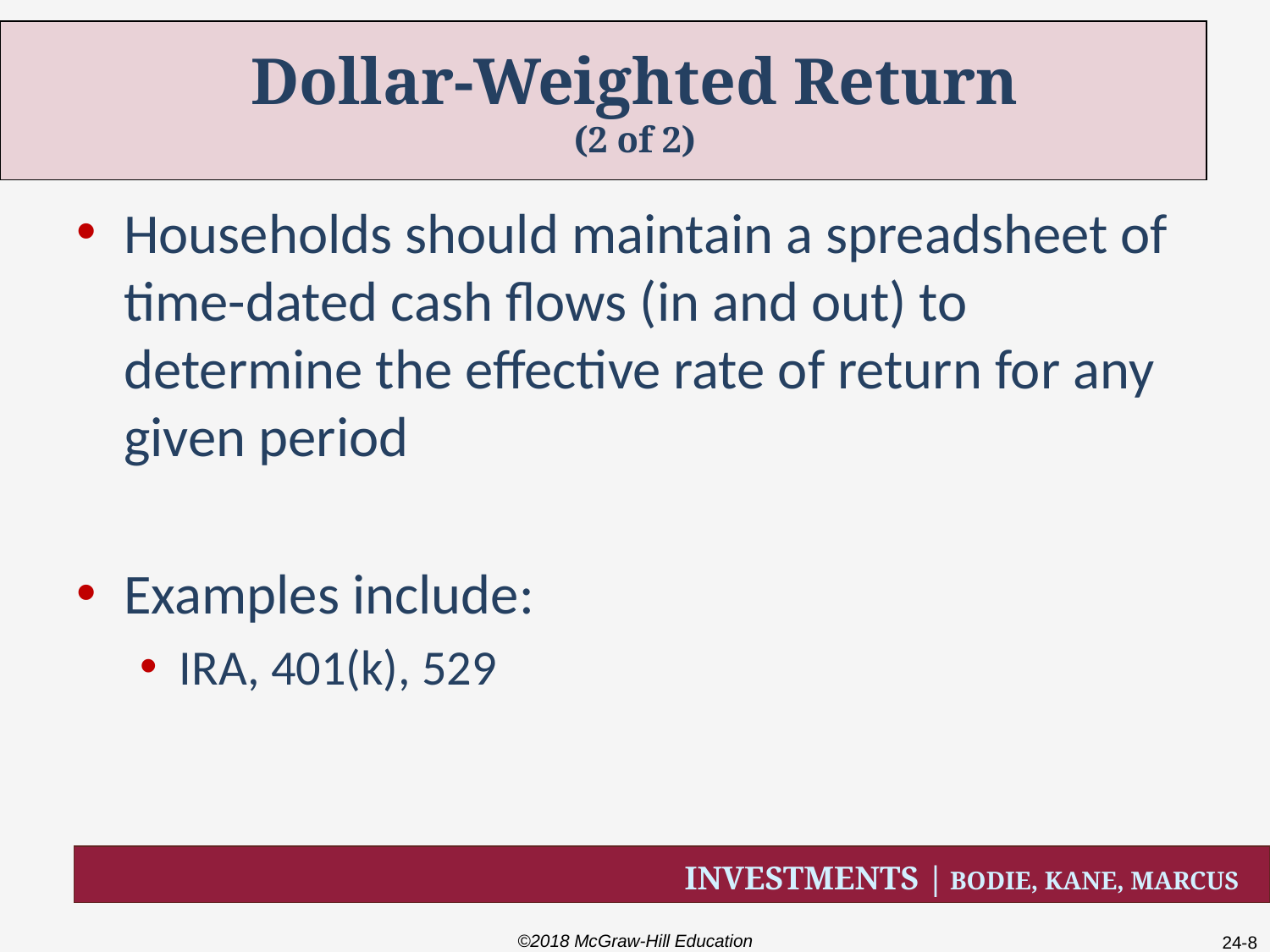

# Dollar-Weighted Return (2 of 2)
Households should maintain a spreadsheet of time-dated cash flows (in and out) to determine the effective rate of return for any given period

Examples include:
IRA, 401(k), 529
©2018 McGraw-Hill Education
24-8